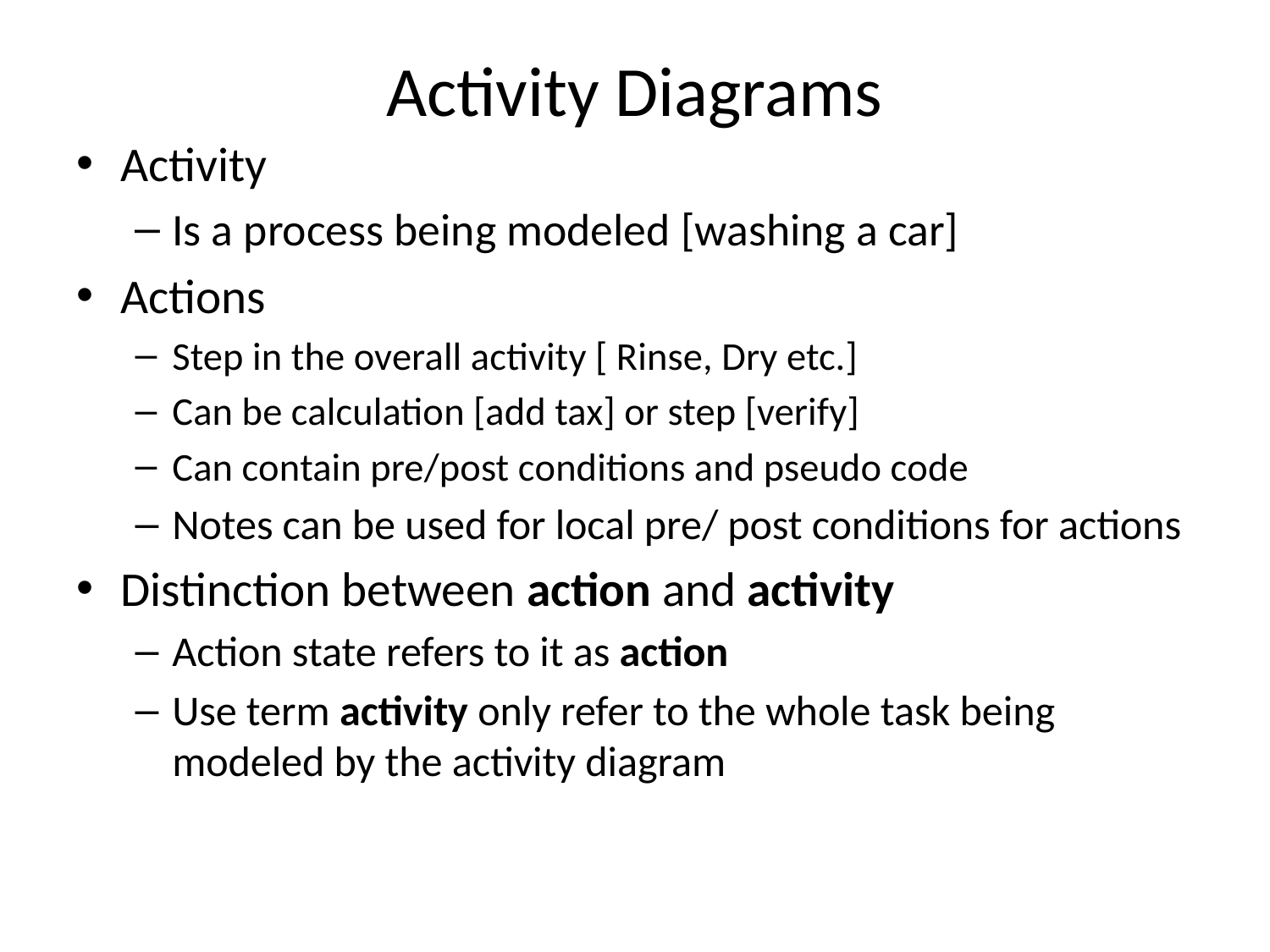

# Activity Diagrams
Activity
Is a process being modeled [washing a car]
Actions
Step in the overall activity [ Rinse, Dry etc.]
Can be calculation [add tax] or step [verify]
Can contain pre/post conditions and pseudo code
Notes can be used for local pre/ post conditions for actions
Distinction between action and activity
Action state refers to it as action
Use term activity only refer to the whole task being modeled by the activity diagram